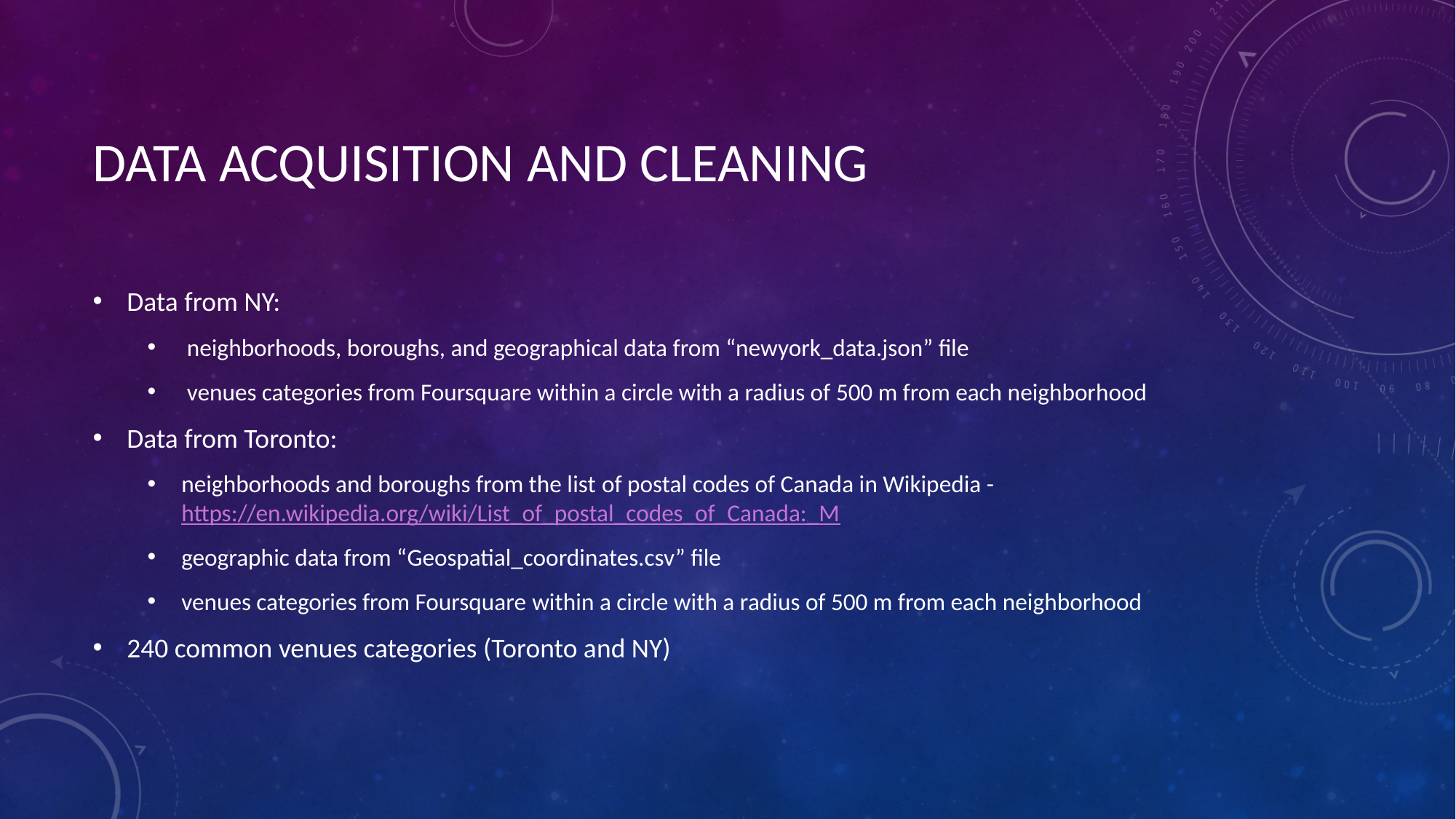

# Data acquisition and cleaning
Data from NY:
 neighborhoods, boroughs, and geographical data from “newyork_data.json” file
 venues categories from Foursquare within a circle with a radius of 500 m from each neighborhood
Data from Toronto:
neighborhoods and boroughs from the list of postal codes of Canada in Wikipedia - https://en.wikipedia.org/wiki/List_of_postal_codes_of_Canada:_M
geographic data from “Geospatial_coordinates.csv” file
venues categories from Foursquare within a circle with a radius of 500 m from each neighborhood
240 common venues categories (Toronto and NY)